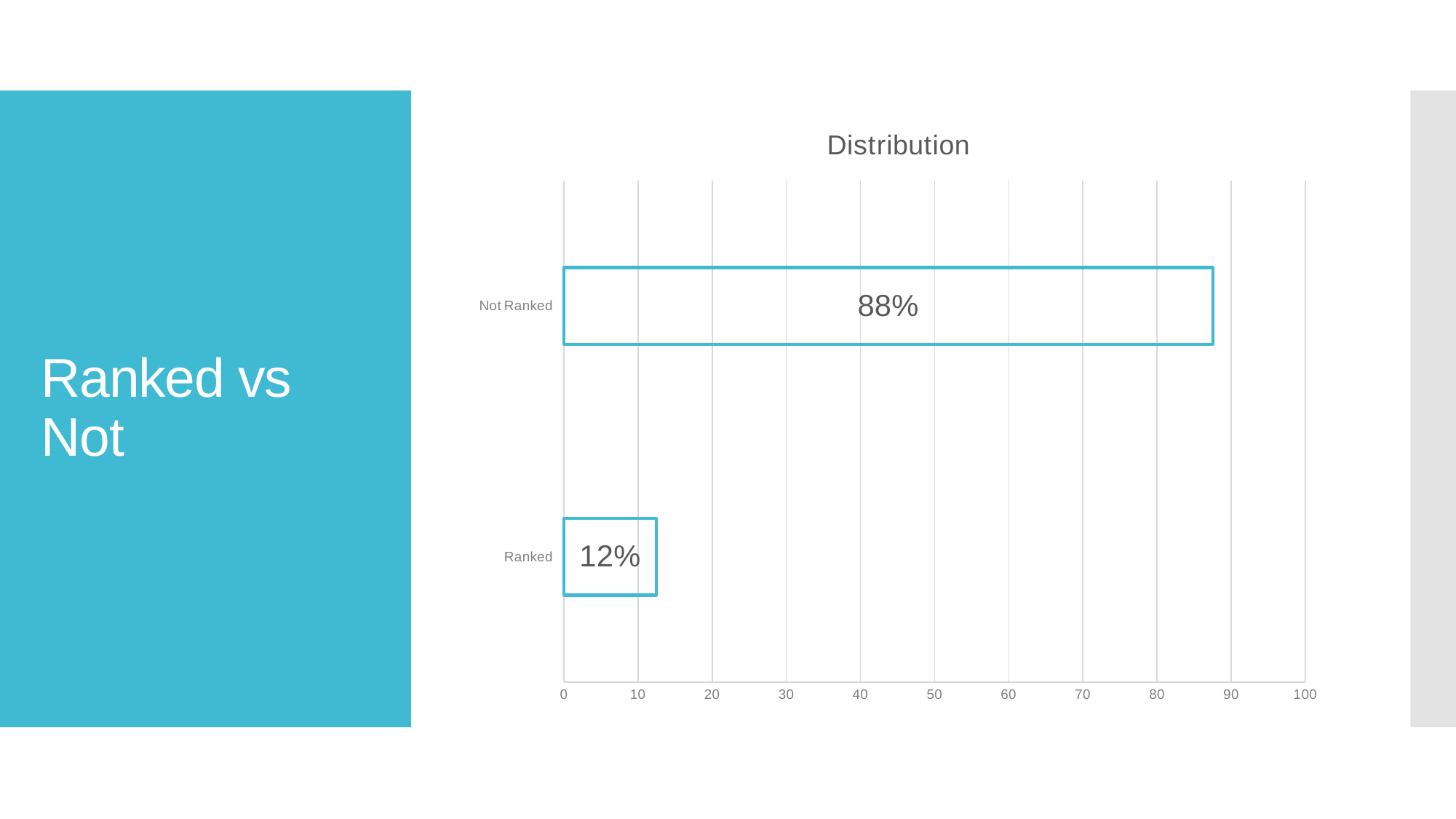

### Chart: Distribution

| Category |  |
|---|---|
| Ranked | 12.495000000000001 |
| Not Ranked | 87.505 |
# Ranked vs Not